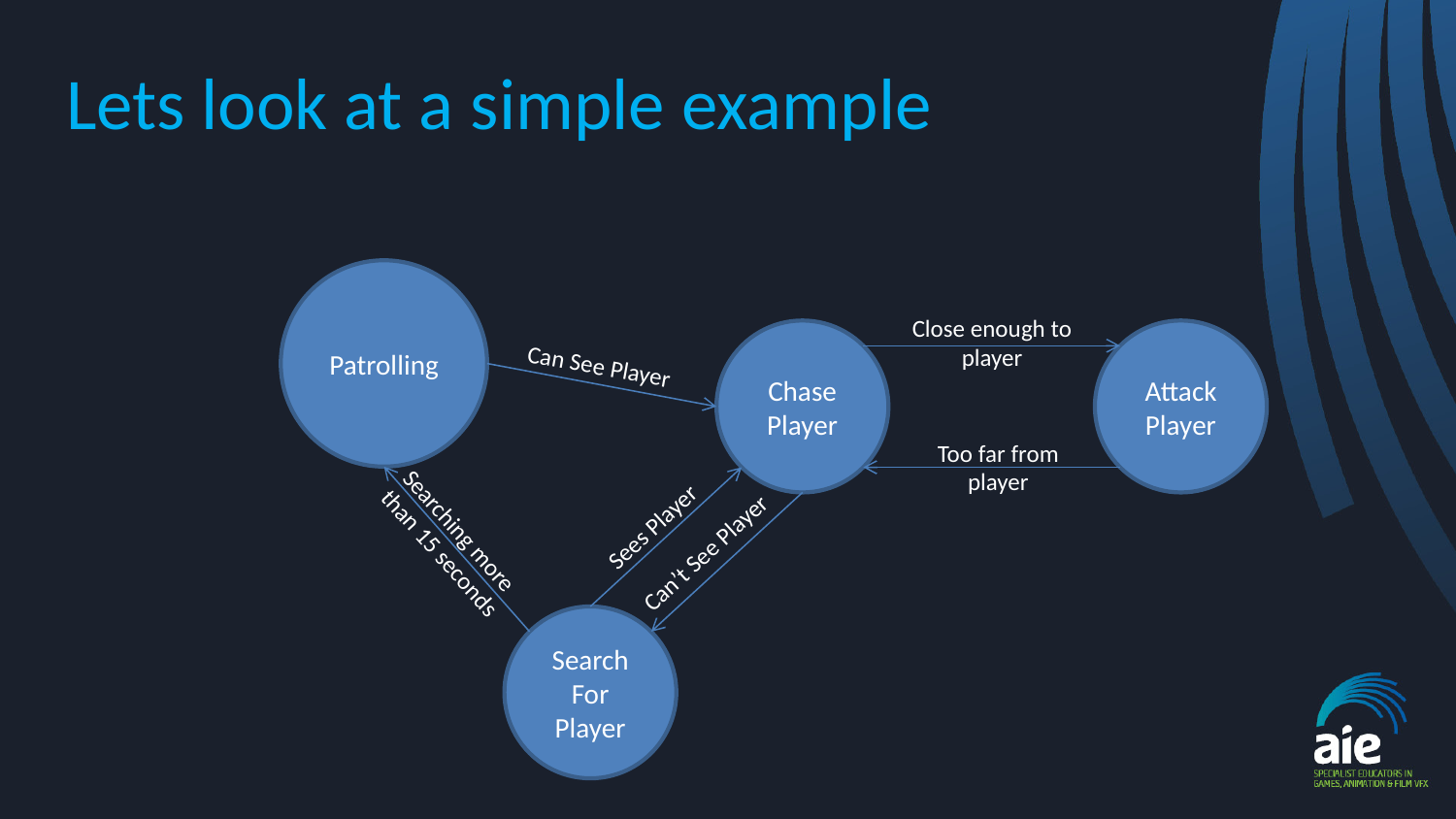

# Lets look at a simple example
Patrolling
Close enough to player
Chase Player
Attack Player
Can See Player
Too far from player
Sees Player
Searching more than 15 seconds
Can’t See Player
Search For Player